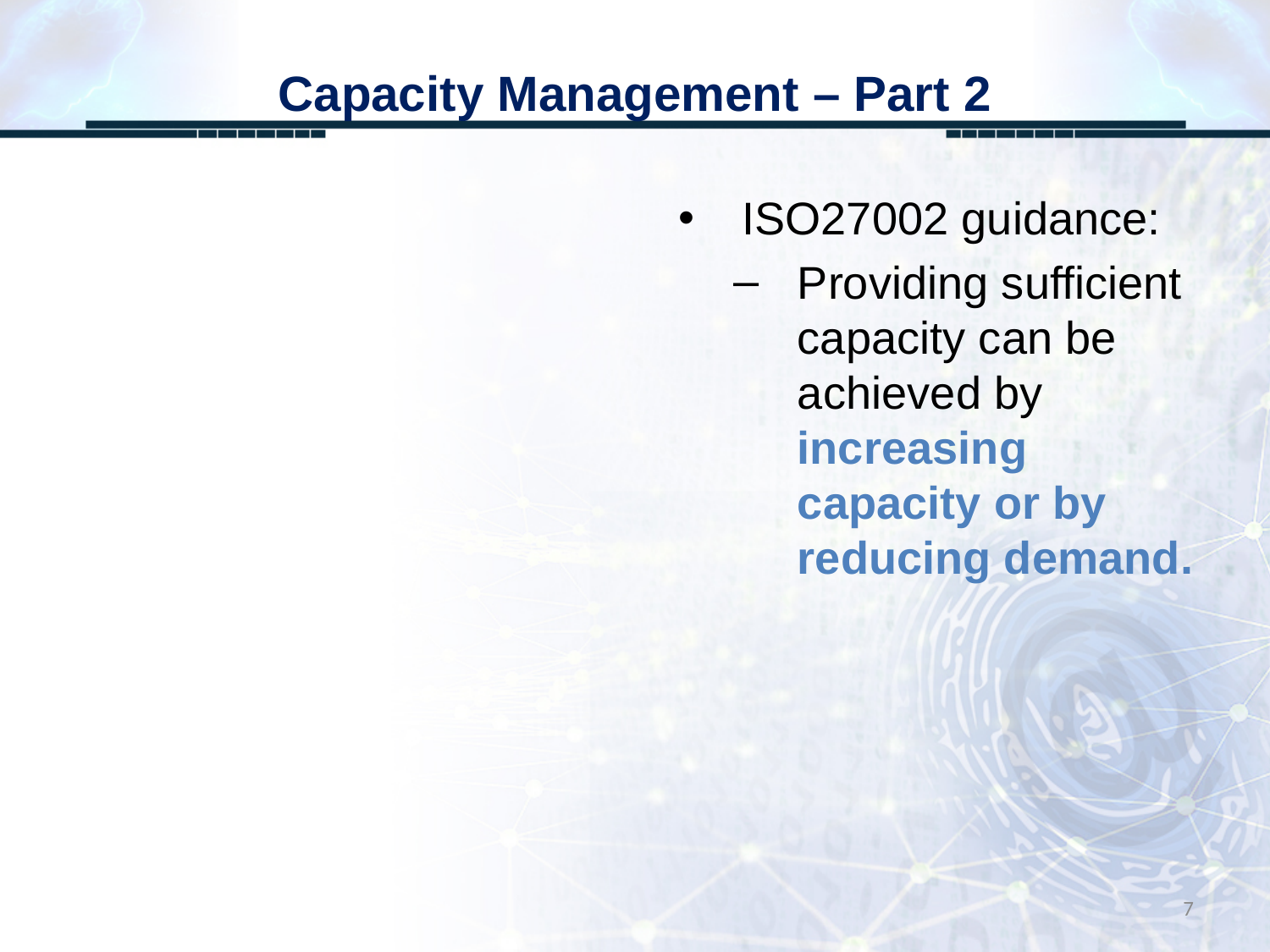

# Capacity Management – Part 2
ISO27002 guidance:
Providing sufficient capacity can be achieved by increasing capacity or by reducing demand.
7